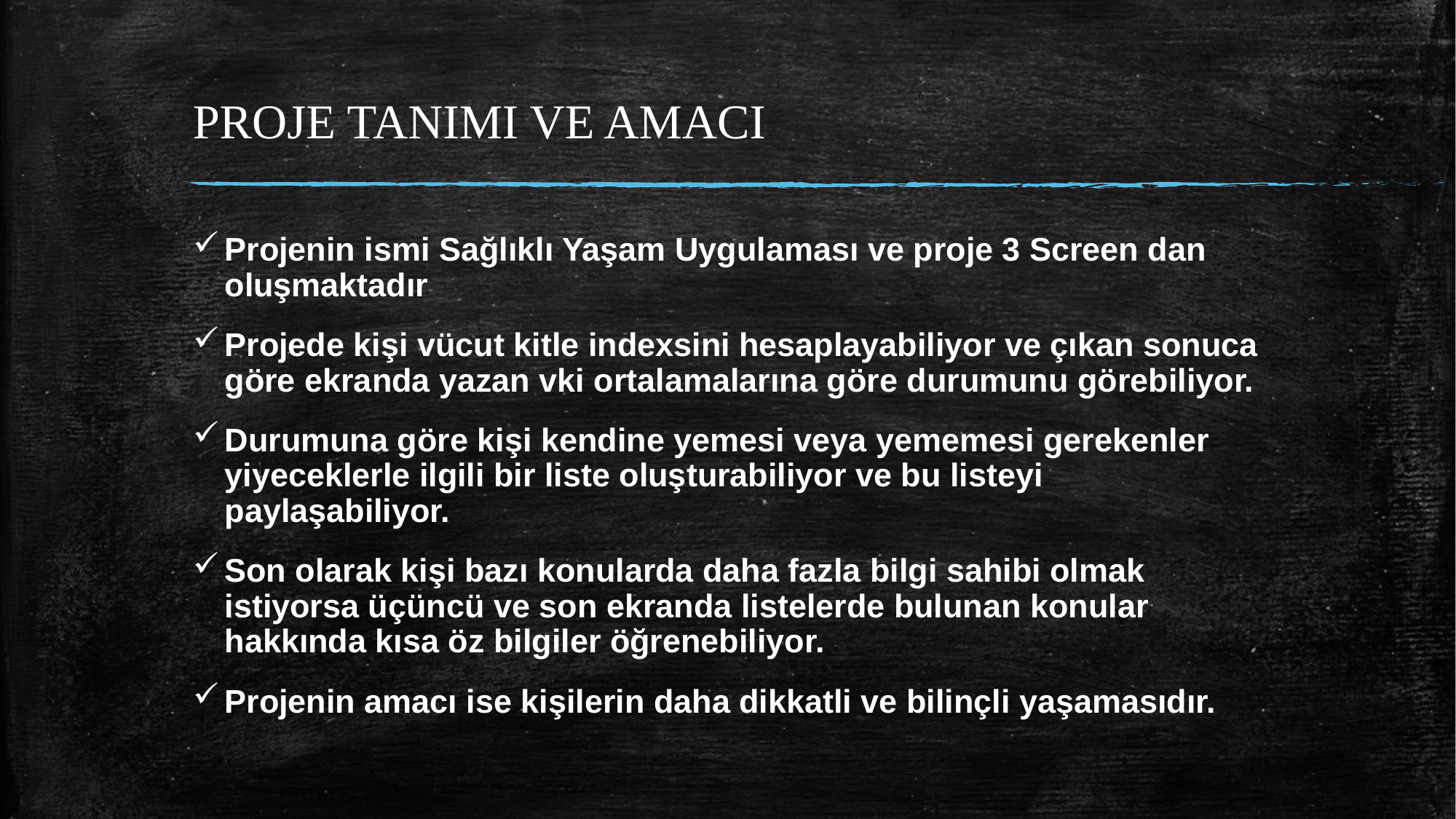

# PROJE TANIMI VE AMACI
Projenin ismi Sağlıklı Yaşam Uygulaması ve proje 3 Screen dan oluşmaktadır
Projede kişi vücut kitle indexsini hesaplayabiliyor ve çıkan sonuca göre ekranda yazan vki ortalamalarına göre durumunu görebiliyor.
Durumuna göre kişi kendine yemesi veya yememesi gerekenler yiyeceklerle ilgili bir liste oluşturabiliyor ve bu listeyi  paylaşabiliyor.
Son olarak kişi bazı konularda daha fazla bilgi sahibi olmak istiyorsa üçüncü ve son ekranda listelerde bulunan konular hakkında kısa öz bilgiler öğrenebiliyor.
Projenin amacı ise kişilerin daha dikkatli ve bilinçli yaşamasıdır.